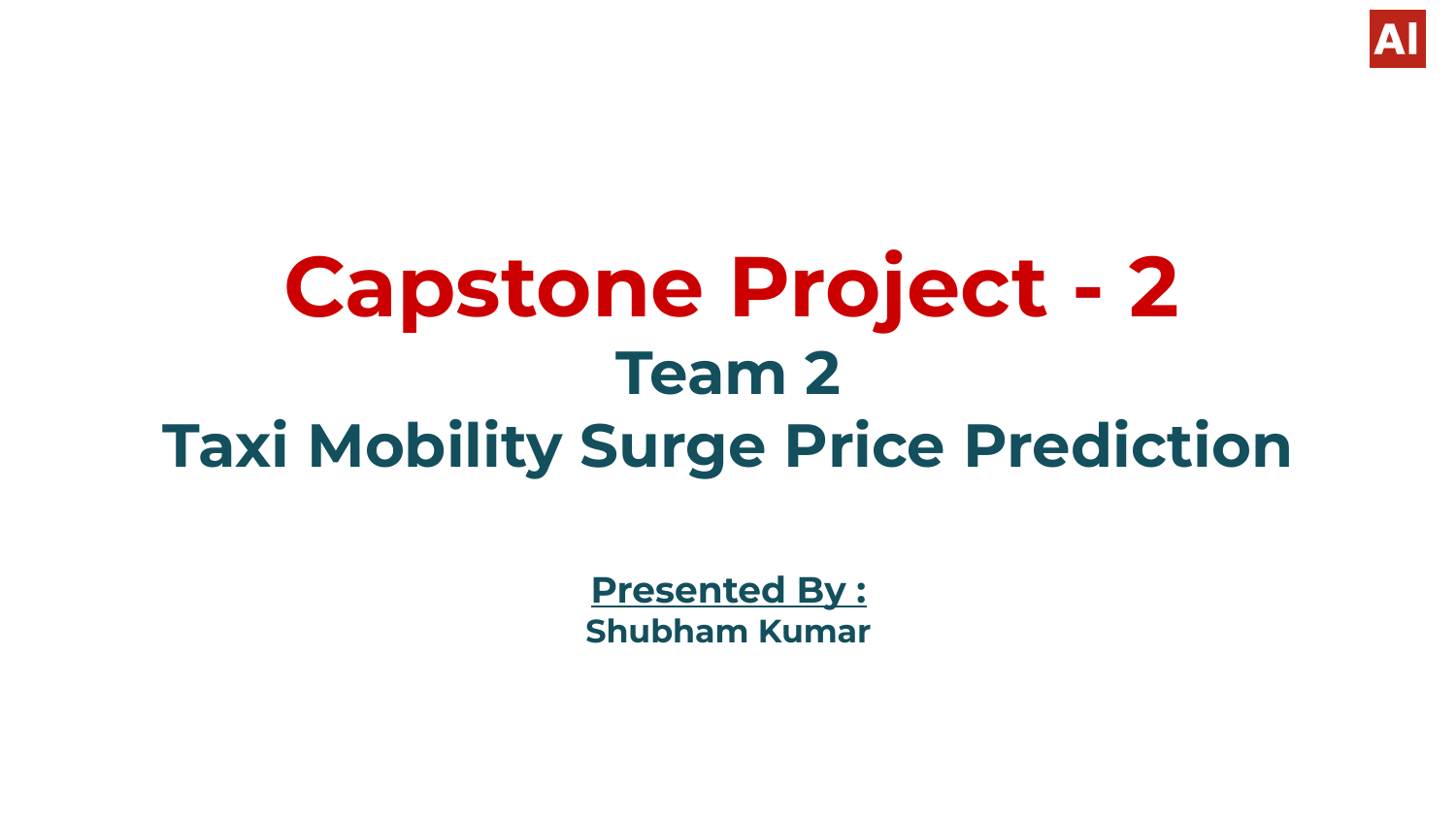

# Capstone Project - 2
Team 2
Taxi Mobility Surge Price Prediction

Presented By :
Shubham Kumar